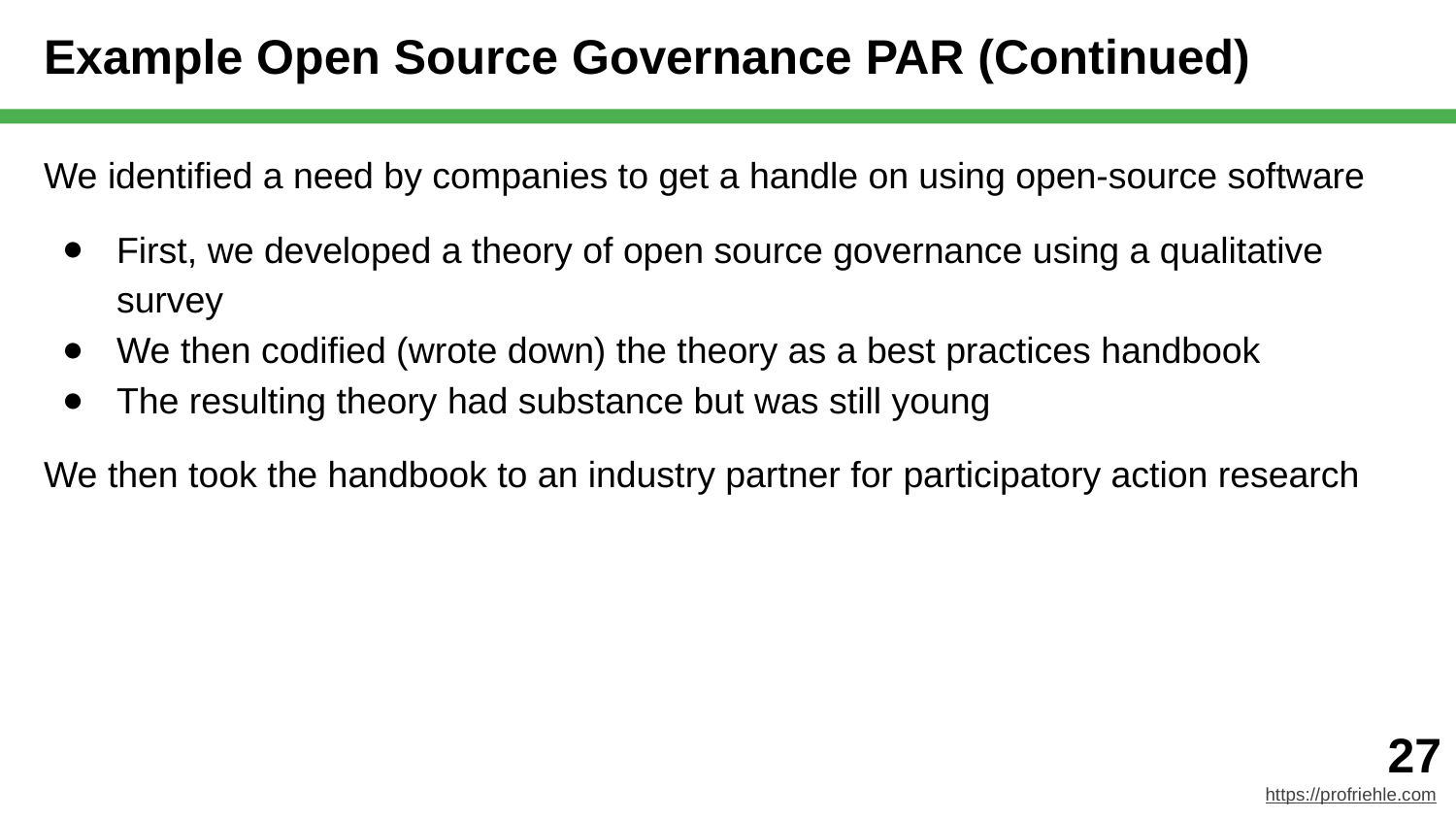

# Example Open Source Governance PAR (Continued)
We identified a need by companies to get a handle on using open-source software
First, we developed a theory of open source governance using a qualitative survey
We then codified (wrote down) the theory as a best practices handbook
The resulting theory had substance but was still young
We then took the handbook to an industry partner for participatory action research

27
https://profriehle.com